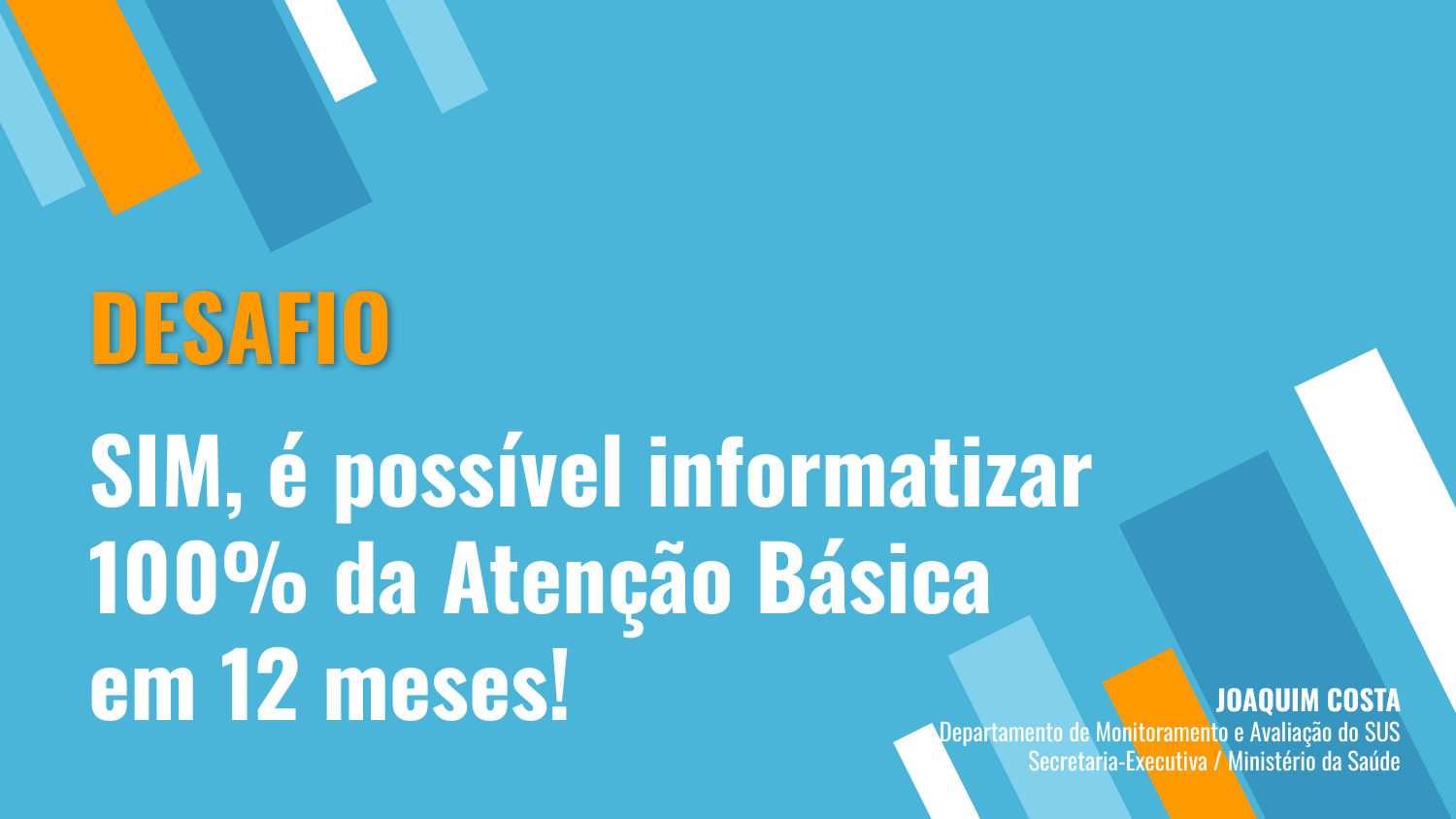

DESAFIO
# SIM, é possível informatizar 100% da Atenção Básica em 12 meses!
JOAQUIM COSTA
Departamento de Monitoramento e Avaliação do SUS
Secretaria-Executiva / Ministério da Saúde